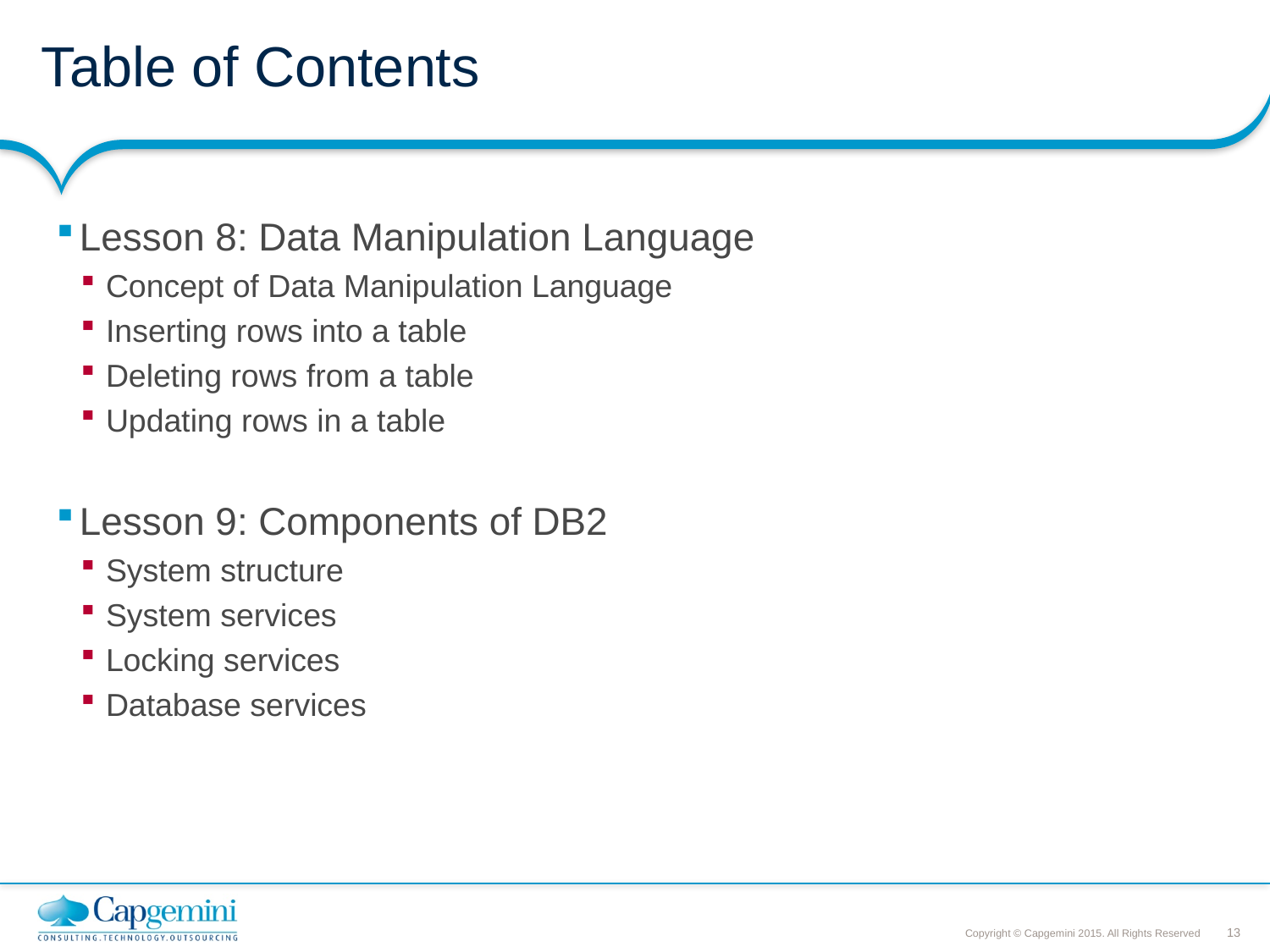

# Table of Contents
Lesson 8: Data Manipulation Language
Concept of Data Manipulation Language
Inserting rows into a table
Deleting rows from a table
Updating rows in a table

Lesson 9: Components of DB2
System structure
System services
Locking services
Database services